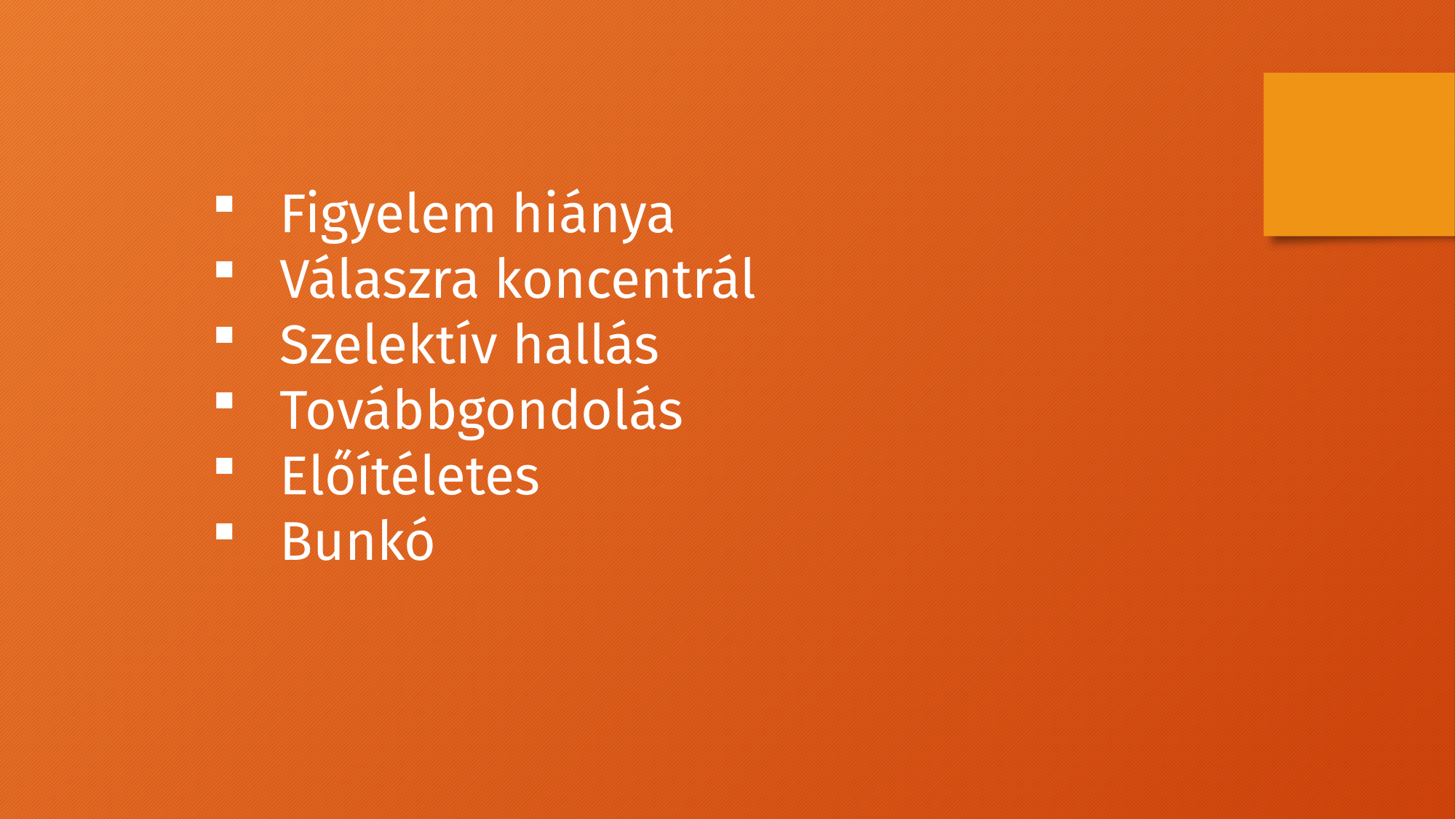

Figyelem hiánya
Válaszra koncentrál
Szelektív hallás
Továbbgondolás
Előítéletes
Bunkó